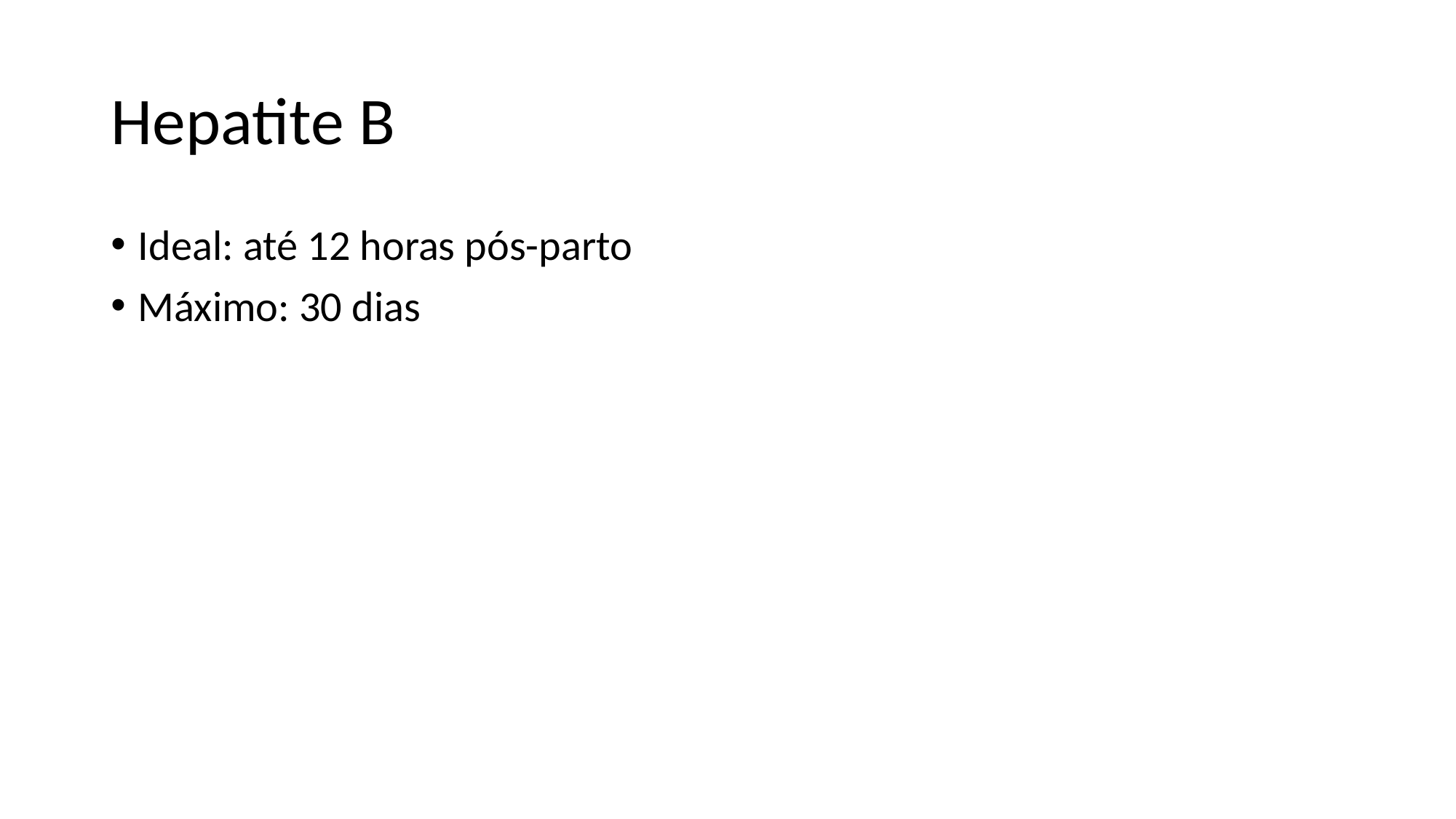

# Hepatite B
Ideal: até 12 horas pós-parto
Máximo: 30 dias